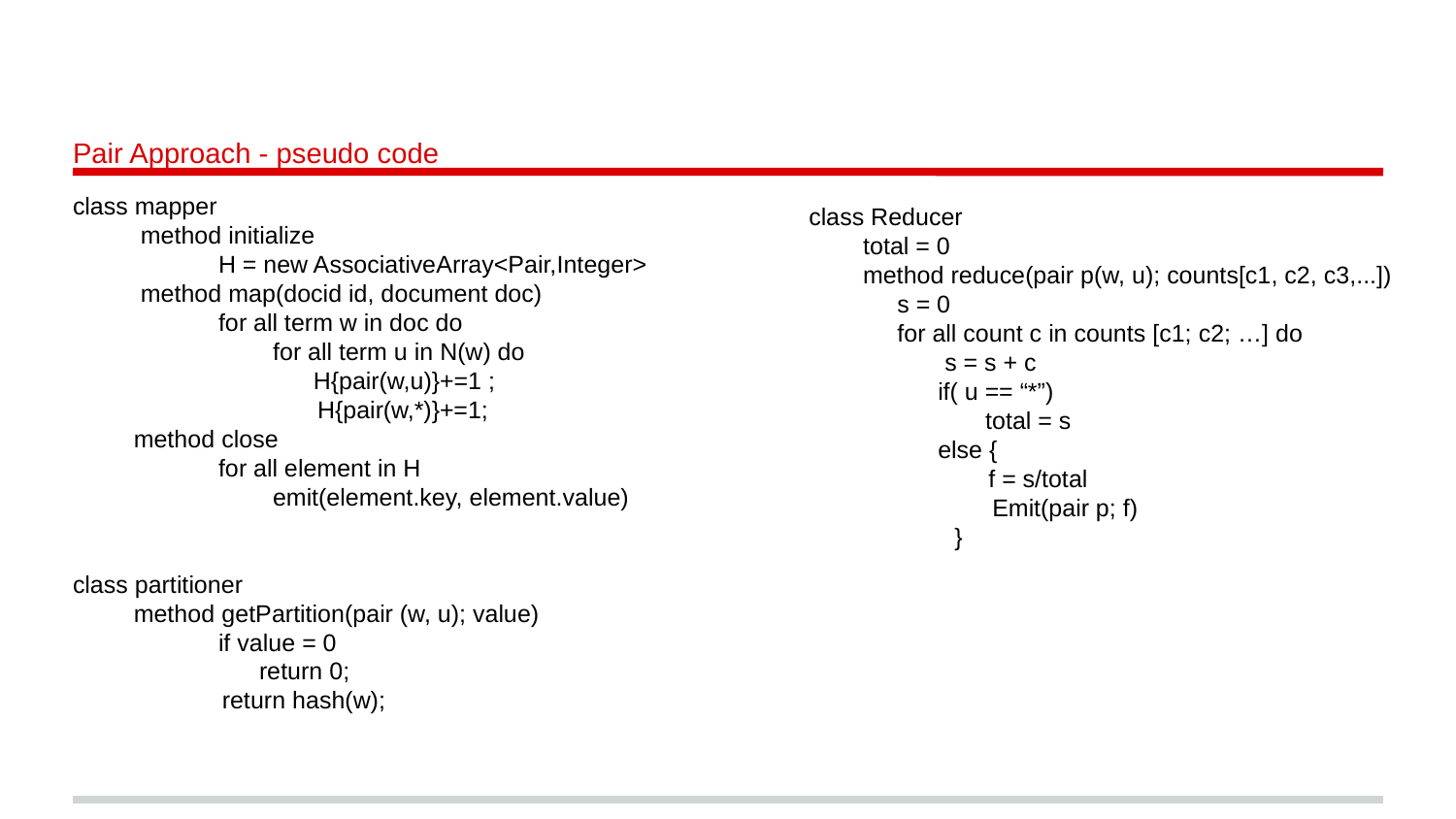

# Pair Approach - pseudo code
class mapper
          method initialize
 	H = new AssociativeArray<Pair,Integer>
          method map(docid id, document doc)
 	for all term w in doc do
 	        for all term u in N(w) do
 	              H{pair(w,u)}+=1 ;
                                    H{pair(w,*)}+=1;
         method close
           	for all element in H
 	        emit(element.key, element.value)

class partitioner
         method getPartition(pair (w, u); value)
	if value = 0
	      return 0;
                      return hash(w);
class Reducer
        total = 0
        method reduce(pair p(w, u); counts[c1, c2, c3,...])
             s = 0
             for all count c in counts [c1; c2; …] do
                    s = s + c
                   if( u == “*”)
                          total = s
                   else {
 	     f = s/total
                           Emit(pair p; f)
	}